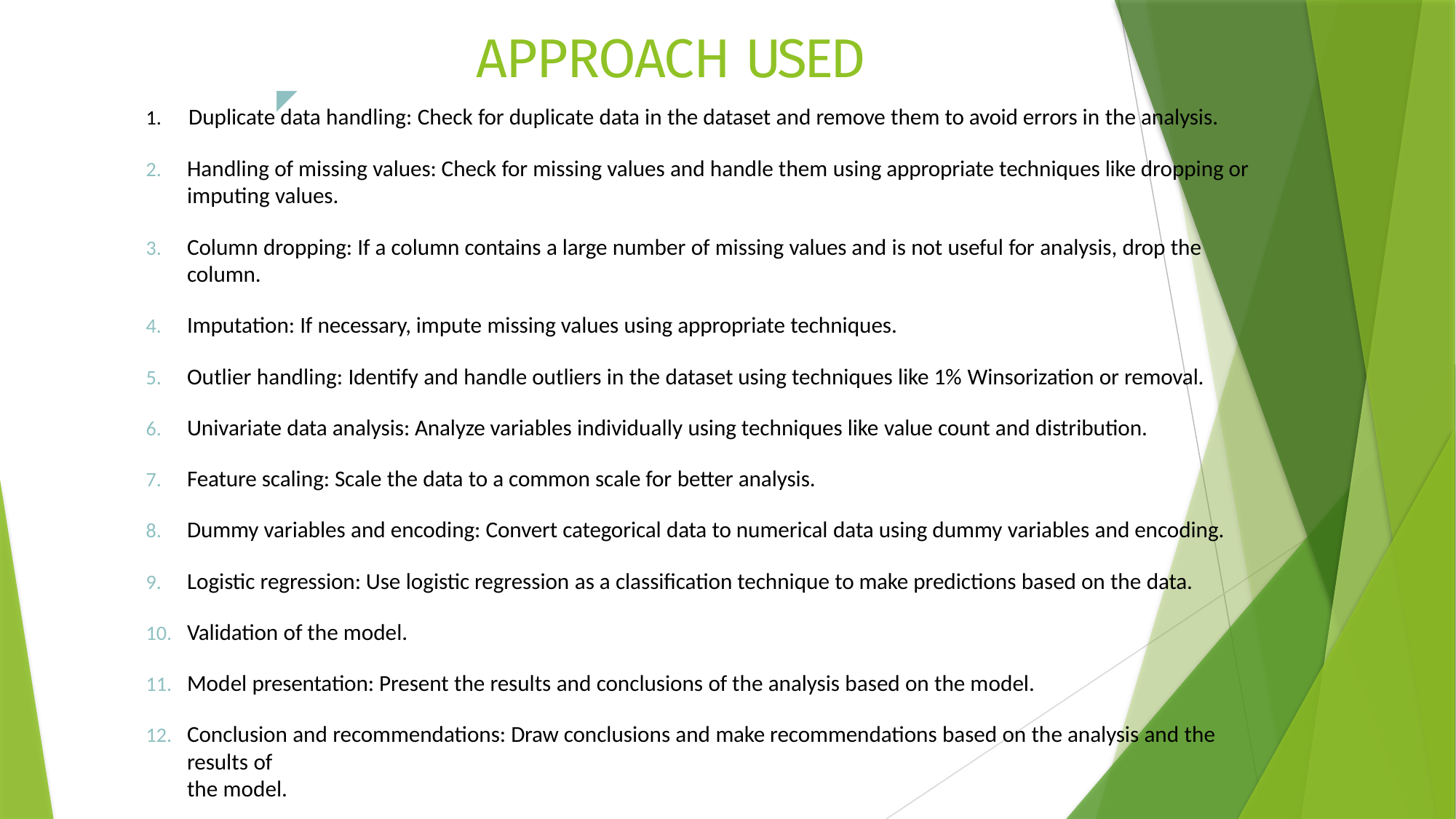

# APPROACH USED
◤
1.	Duplicate data handling: Check for duplicate data in the dataset and remove them to avoid errors in the analysis.
Handling of missing values: Check for missing values and handle them using appropriate techniques like dropping or  imputing values.

Column dropping: If a column contains a large number of missing values and is not useful for analysis, drop the column.

Imputation: If necessary, impute missing values using appropriate techniques.

Outlier handling: Identify and handle outliers in the dataset using techniques like 1% Winsorization or removal.

Univariate data analysis: Analyze variables individually using techniques like value count and distribution.

Feature scaling: Scale the data to a common scale for better analysis.

Dummy variables and encoding: Convert categorical data to numerical data using dummy variables and encoding.

Logistic regression: Use logistic regression as a classification technique to make predictions based on the data.

Validation of the model.

Model presentation: Present the results and conclusions of the analysis based on the model.

Conclusion and recommendations: Draw conclusions and make recommendations based on the analysis and the results of
the model.